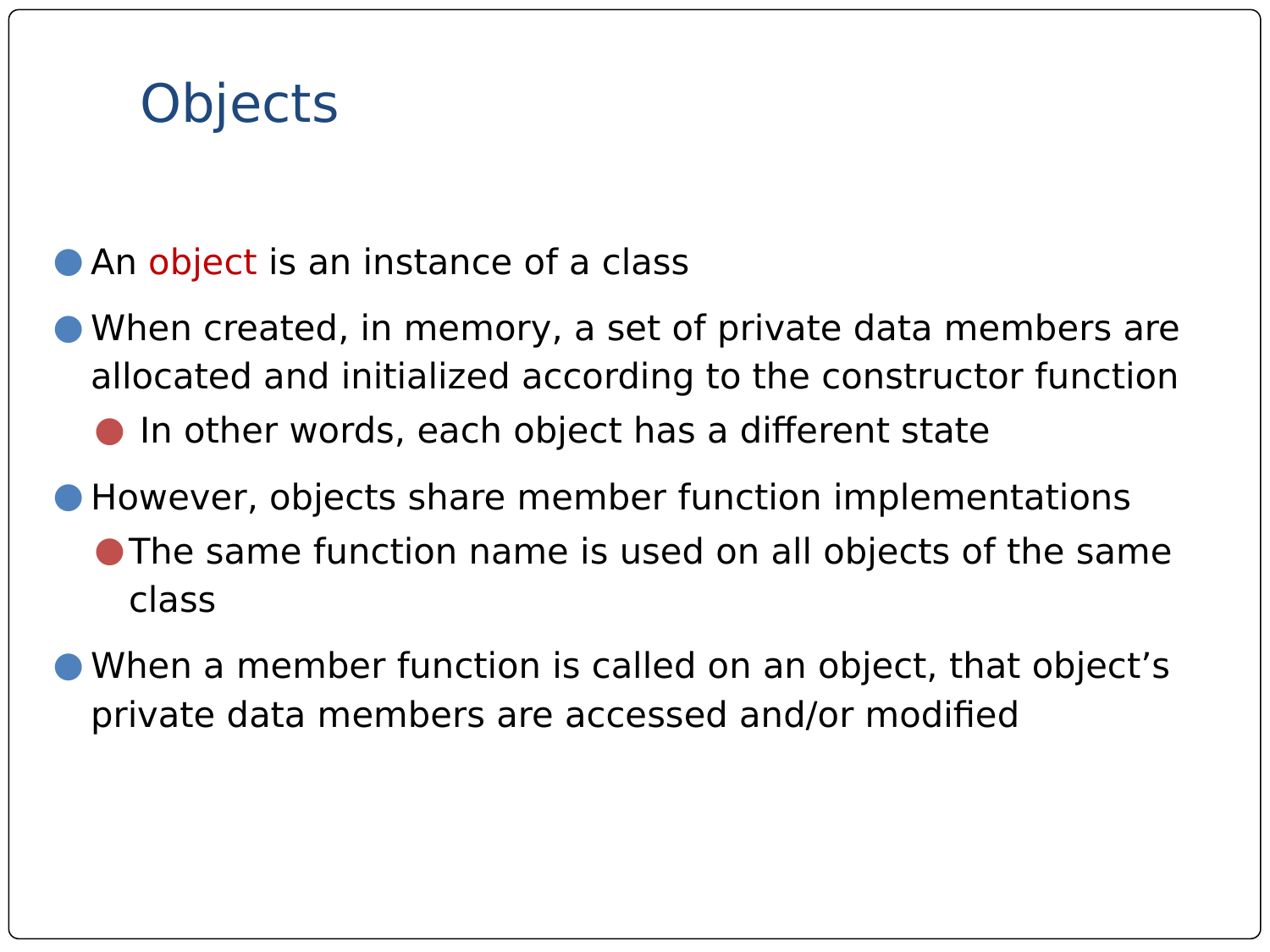

# Objects
An object is an instance of a class
When created, in memory, a set of private data members are allocated and initialized according to the constructor function
 In other words, each object has a different state
However, objects share member function implementations
The same function name is used on all objects of the same class
When a member function is called on an object, that object’s private data members are accessed and/or modified